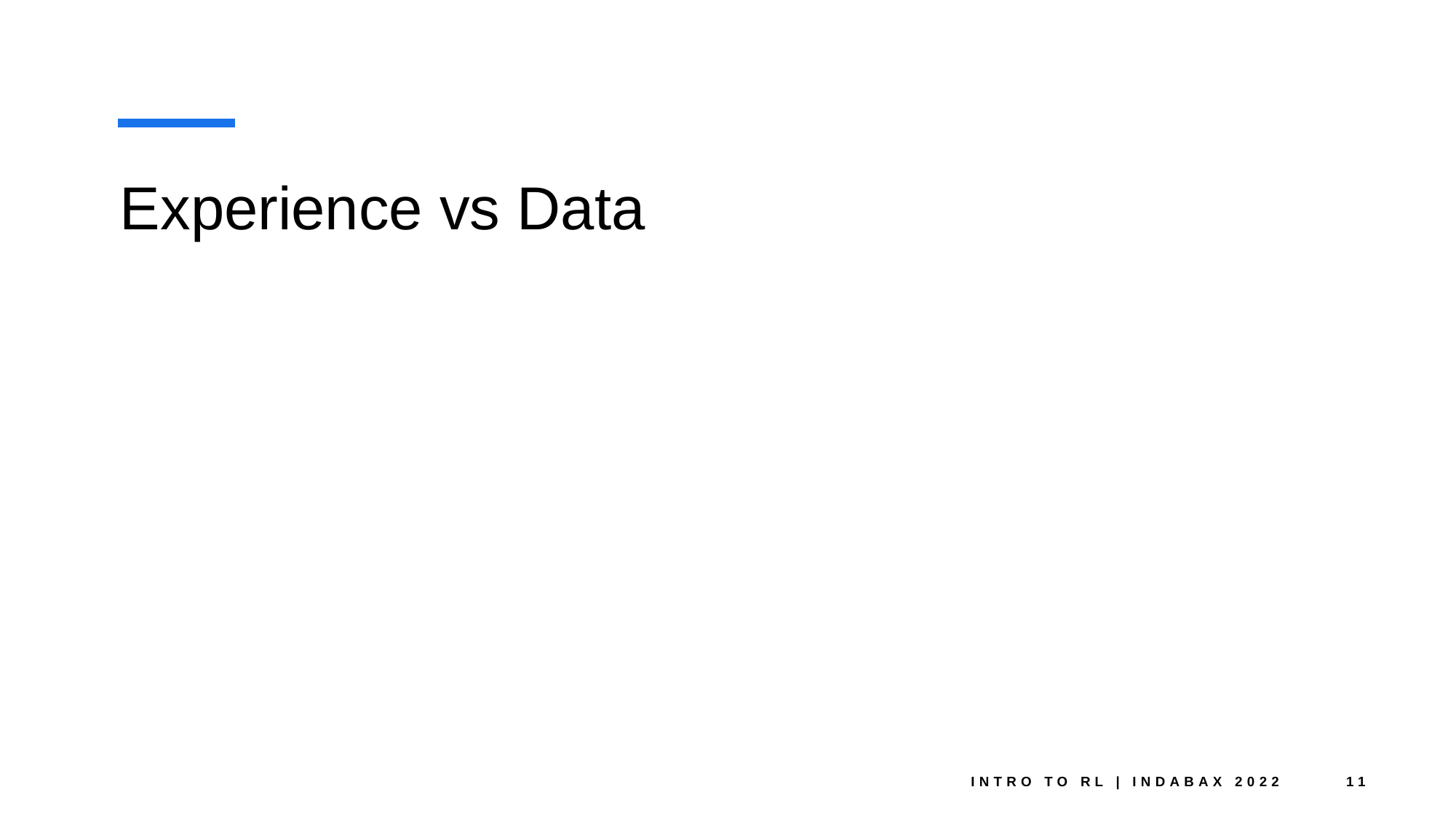

# Experience vs Data

Intro to RL | indabax 2022
11